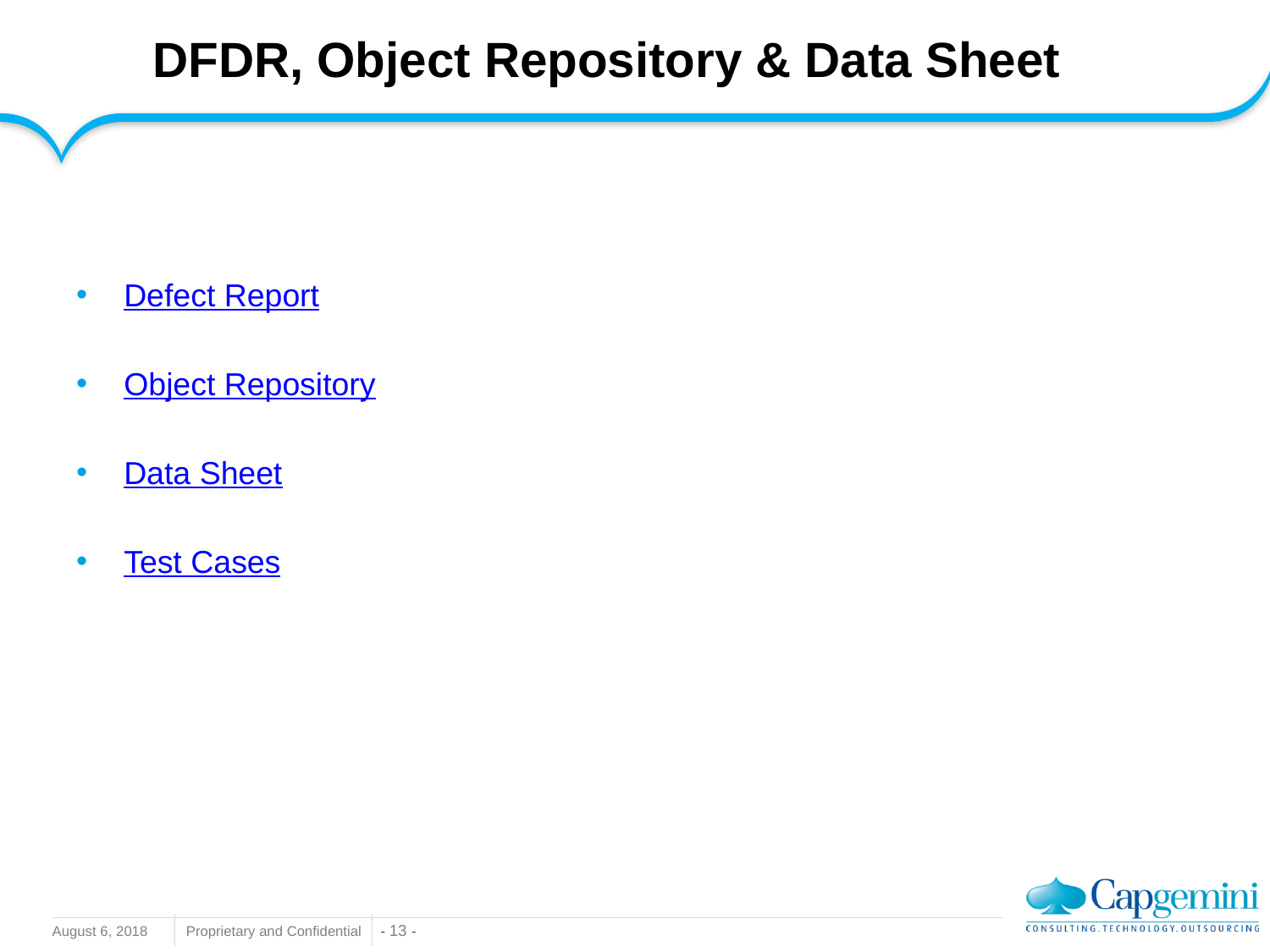

# DFDR, Object Repository & Data Sheet

Defect Report

Object Repository

Data Sheet

Test Cases